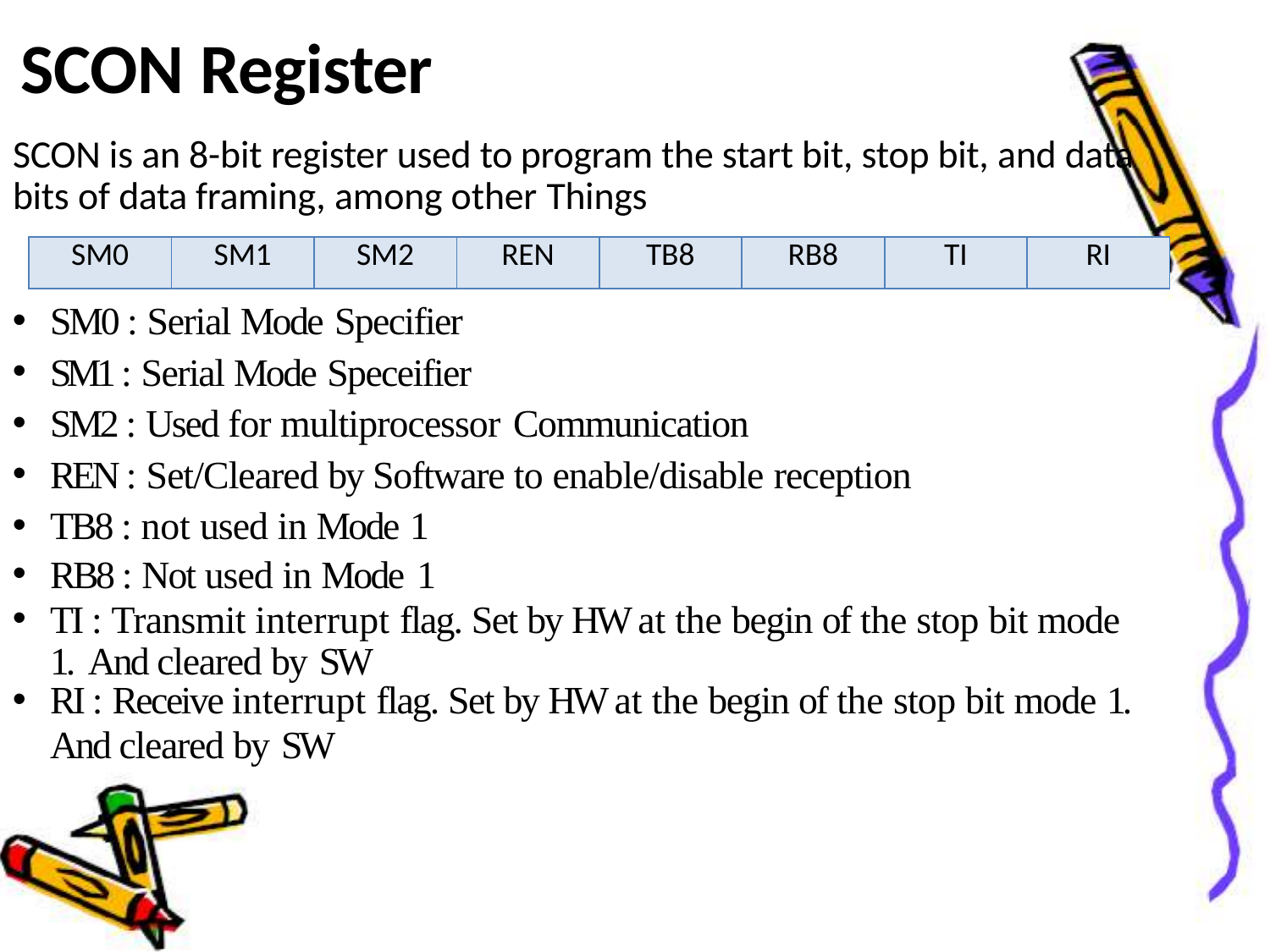

# SCON Register
SCON is an 8-bit register used to program the start bit, stop bit, and data  bits of data framing, among other Things

SM0 : Serial Mode Specifier
SM1 : Serial Mode Speceifier
SM2 : Used for multiprocessor Communication
REN : Set/Cleared by Software to enable/disable reception
TB8 : not used in Mode 1
RB8 : Not used in Mode 1
TI : Transmit interrupt flag. Set by HW at the begin of the stop bit mode 1.  And cleared by SW
RI : Receive interrupt flag. Set by HW at the begin of the stop bit mode 1.
And cleared by SW
| SM0 | SM1 | SM2 | REN | TB8 | RB8 | TI | RI |
| --- | --- | --- | --- | --- | --- | --- | --- |